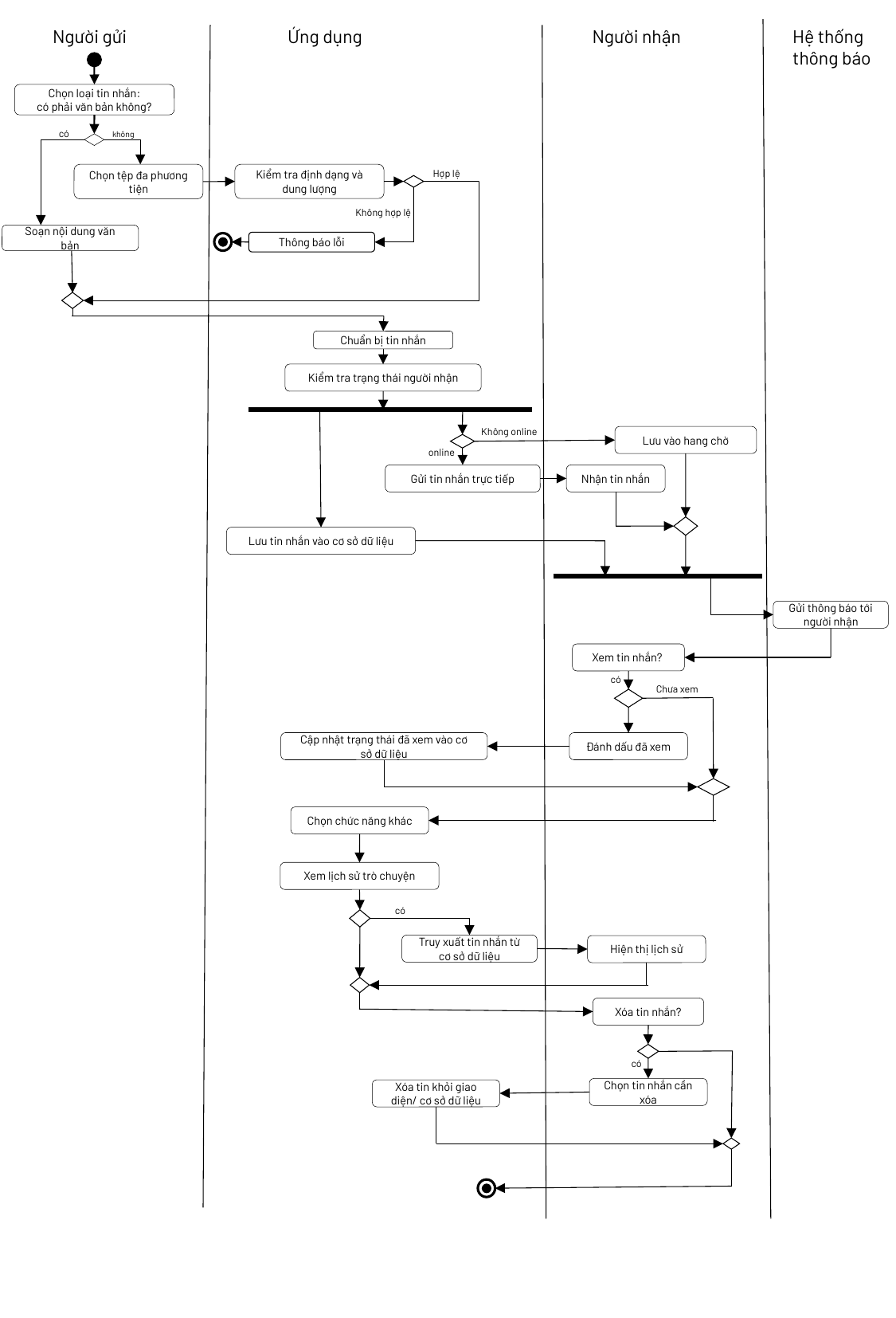

Người nhận
Hệ thống thông báo
Ứng dụng
Người gửi

Chọn loại tin nhắn:
có phải văn bản không?
có
không

Hợp lệ
Chọn tệp đa phương tiện
Kiểm tra định dạng và dung lượng

Không hợp lệ
Soạn nội dung văn bản
Thông báo lỗi

Chuẩn bị tin nhắn
Kiểm tra trạng thái người nhận
Không online
Lưu vào hang chờ

online
Gửi tin nhắn trực tiếp
Nhận tin nhắn

Lưu tin nhắn vào cơ sở dữ liệu
Gửi thông báo tới người nhận
Xem tin nhắn?
có
Chưa xem

Cập nhật trạng thái đã xem vào cơ sở dữ liệu
Đánh dấu đã xem

Chọn chức năng khác
Xem lịch sử trò chuyện
có

Truy xuất tin nhắn từ cơ sở dữ liệu
Hiện thị lịch sử

Xóa tin nhắn?

có
Chọn tin nhắn cần xóa
Xóa tin khỏi giao diện/ cơ sở dữ liệu